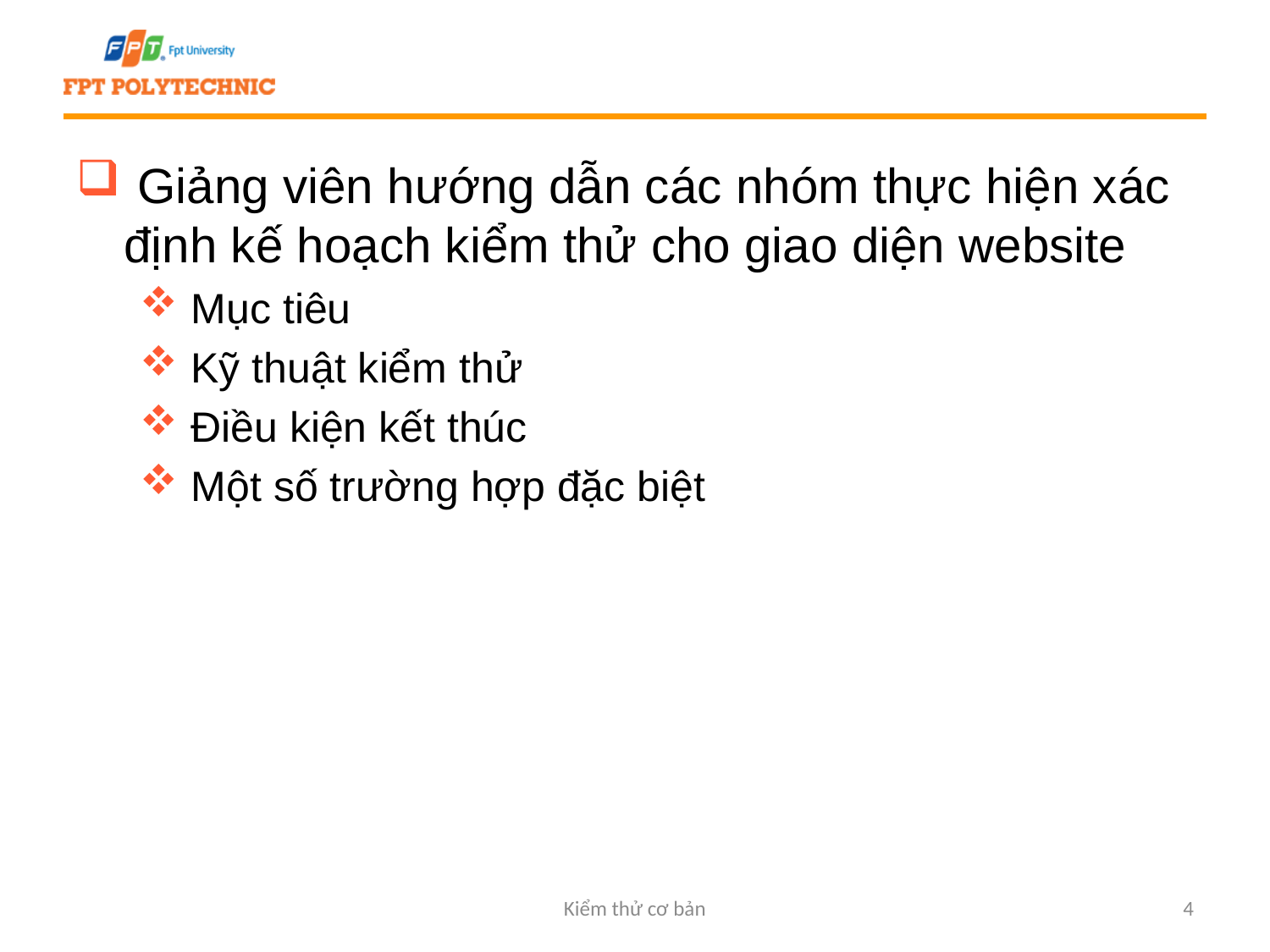

#
 Giảng viên hướng dẫn các nhóm thực hiện xác định kế hoạch kiểm thử cho giao diện website
 Mục tiêu
 Kỹ thuật kiểm thử
 Điều kiện kết thúc
 Một số trường hợp đặc biệt
Kiểm thử cơ bản
4